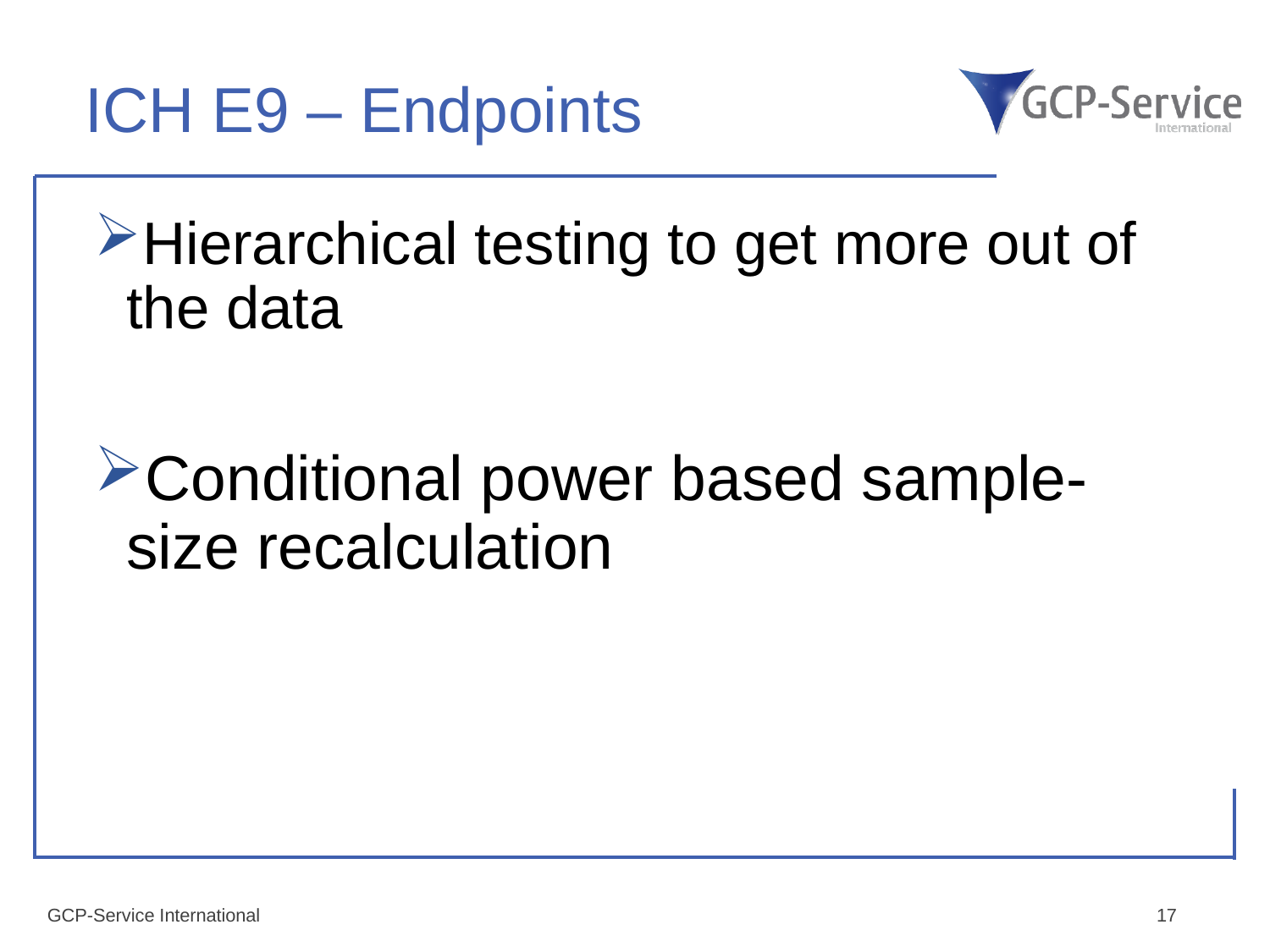

# ICH E9 – Endpoints
Hierarchical testing to get more out of the data

Conditional power based sample-size recalculation

GCP-Service International
17